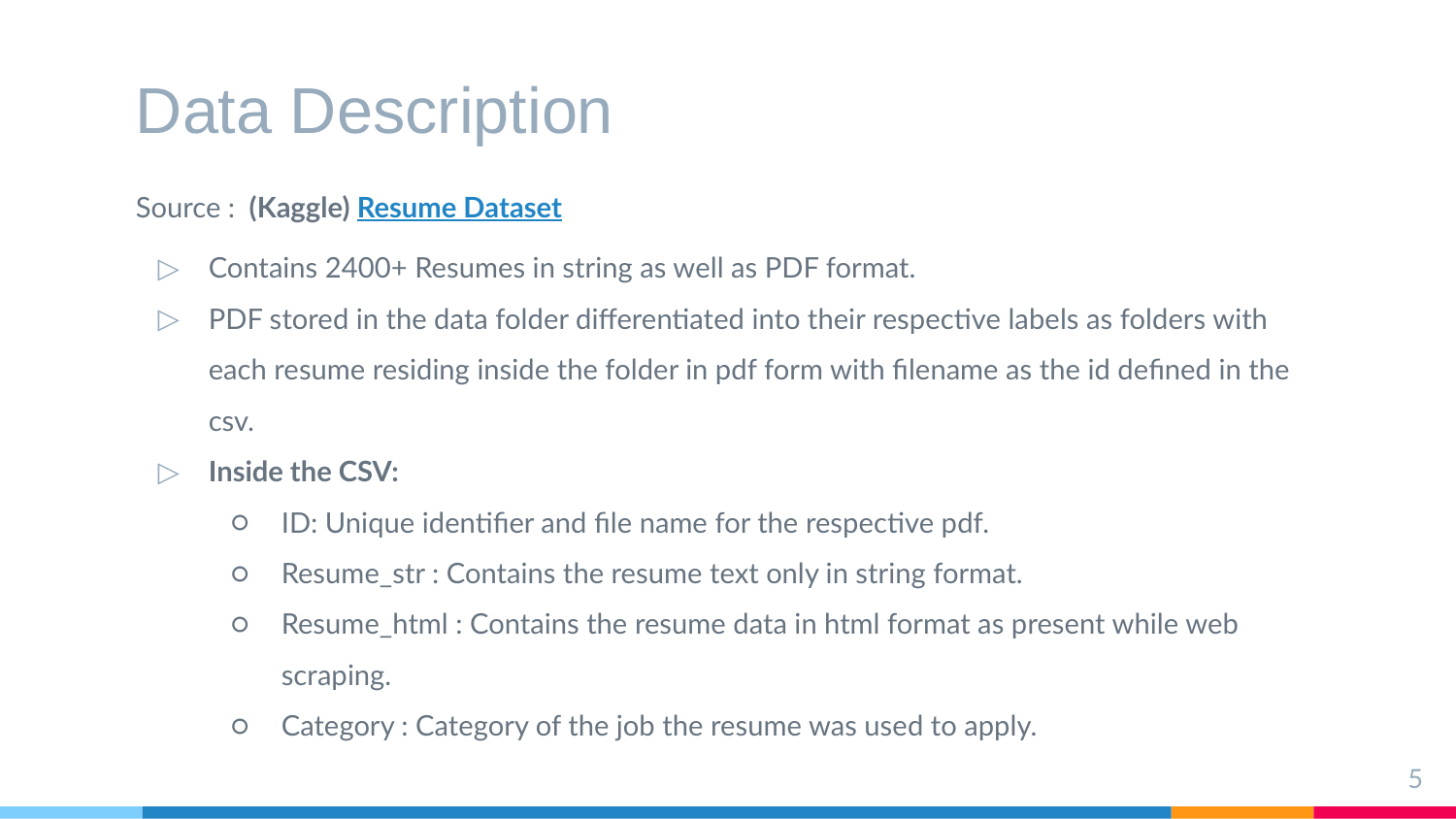

# Data Description
Source :  (Kaggle) Resume Dataset
Contains 2400+ Resumes in string as well as PDF format.
PDF stored in the data folder differentiated into their respective labels as folders with each resume residing inside the folder in pdf form with filename as the id defined in the csv.
Inside the CSV:
ID: Unique identifier and file name for the respective pdf.
Resume_str : Contains the resume text only in string format.
Resume_html : Contains the resume data in html format as present while web scraping.
Category : Category of the job the resume was used to apply.
5